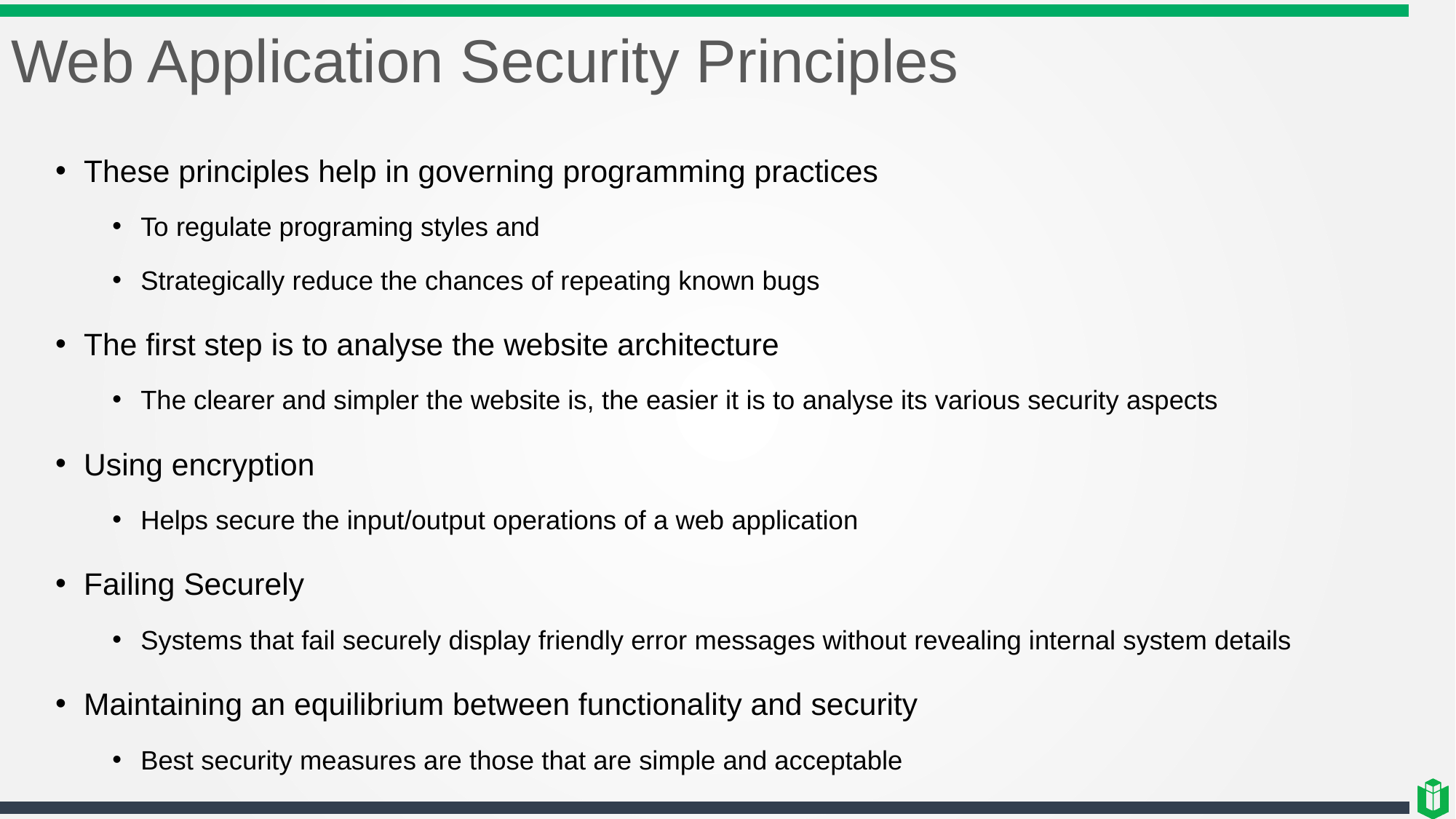

# Web Application Security Principles

These principles help in governing programming practices
To regulate programing styles and
Strategically reduce the chances of repeating known bugs
The first step is to analyse the website architecture
The clearer and simpler the website is, the easier it is to analyse its various security aspects
Using encryption
Helps secure the input/output operations of a web application
Failing Securely
Systems that fail securely display friendly error messages without revealing internal system details
Maintaining an equilibrium between functionality and security
Best security measures are those that are simple and acceptable